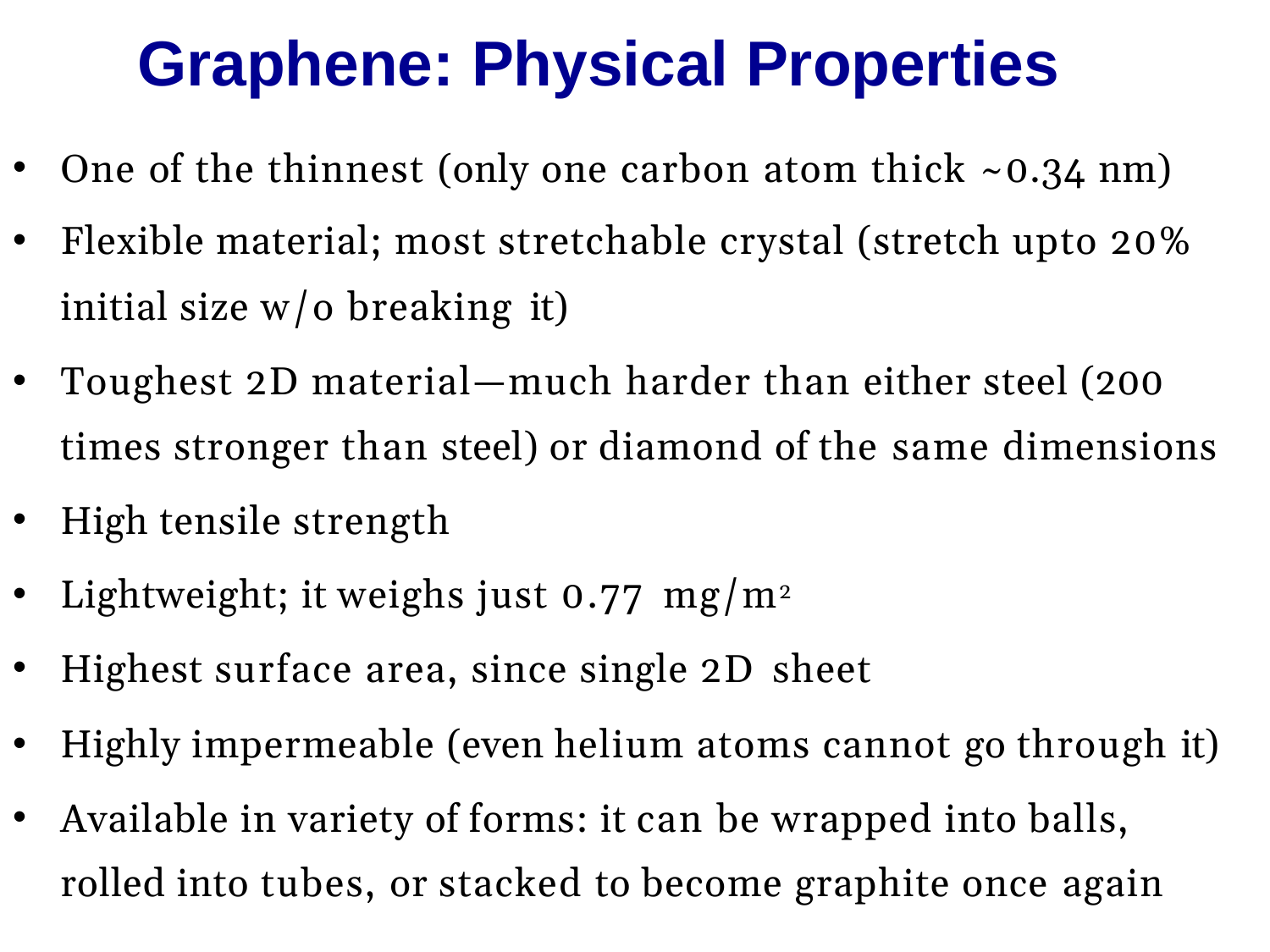

# Graphene: Physical Properties
One of the thinnest (only one carbon atom thick ~0.34 nm)
Flexible material; most stretchable crystal (stretch upto 20%  initial size w/o breaking it)
Toughest 2D material—much harder than either steel (200  times stronger than steel) or diamond of the same dimensions
High tensile strength
Lightweight; it weighs just 0.77 mg/m2
Highest surface area, since single 2D sheet
Highly impermeable (even helium atoms cannot go through it)
Available in variety of forms: it can be wrapped into balls,  rolled into tubes, or stacked to become graphite once again